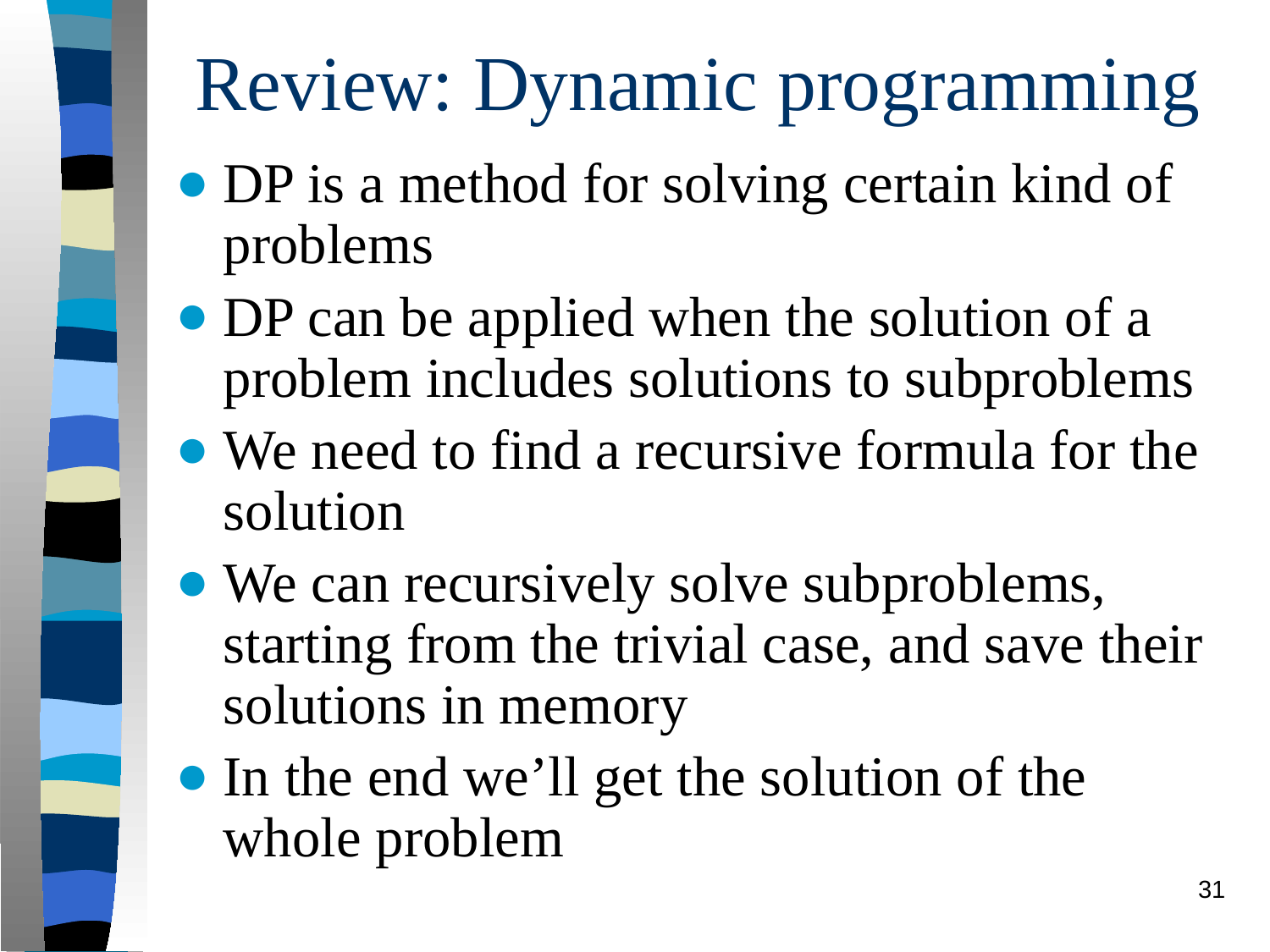

# Review: Dynamic programming
DP is a method for solving certain kind of problems
DP can be applied when the solution of a problem includes solutions to subproblems
We need to find a recursive formula for the solution
We can recursively solve subproblems, starting from the trivial case, and save their solutions in memory
In the end we’ll get the solution of the whole problem
31